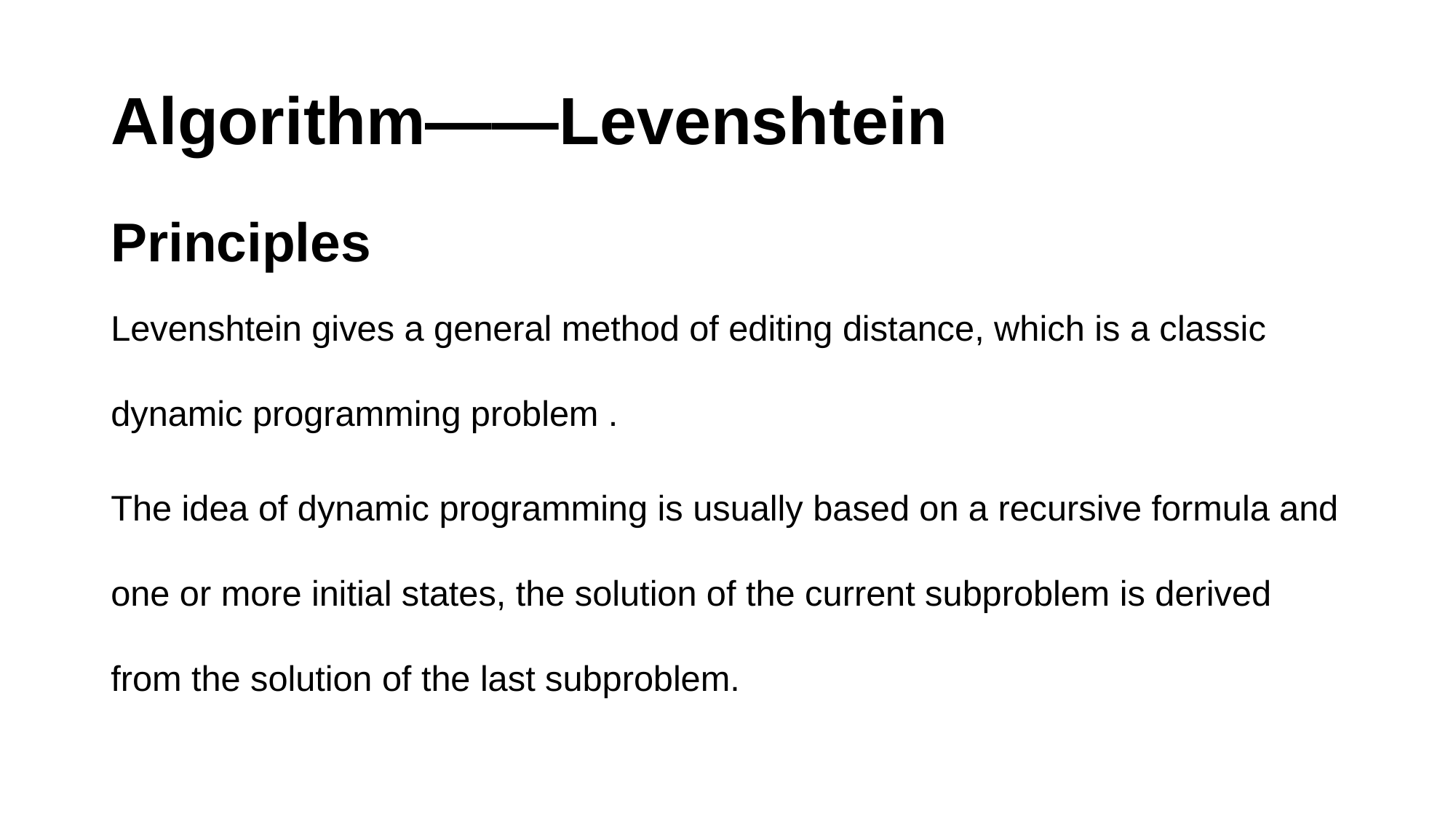

# Algorithm——Levenshtein
Principles
Levenshtein gives a general method of editing distance, which is a classic dynamic programming problem .
The idea of dynamic programming is usually based on a recursive formula and one or more initial states, the solution of the current subproblem is derived from the solution of the last subproblem.